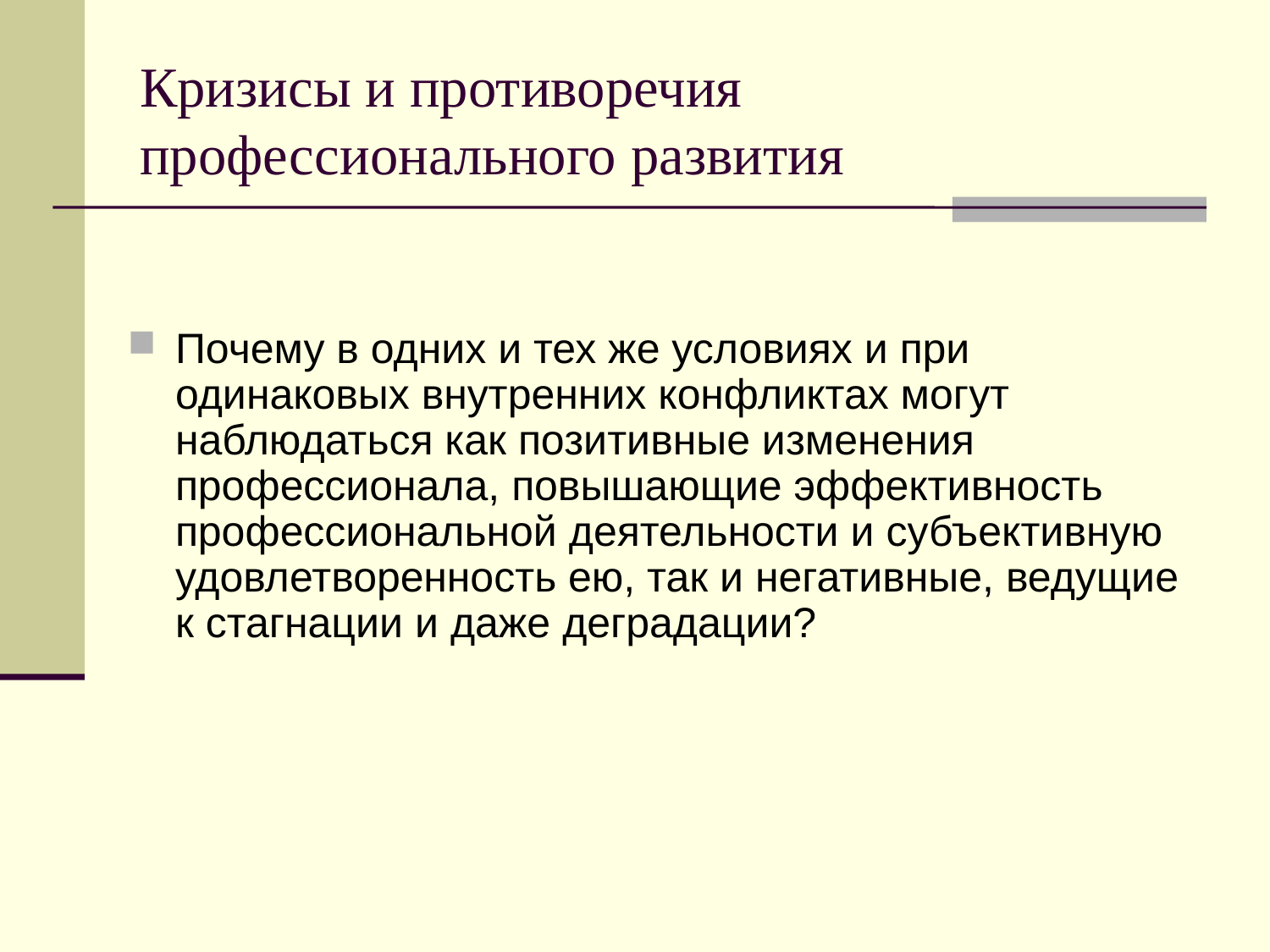

# Кризисы и противоречия профессионального развития

Почему в одних и тех же условиях и при одинаковых внутренних конфликтах могут наблюдаться как позитивные изменения профессионала, повышающие эффективность профессиональной деятельности и субъективную удовлетворенность ею, так и негативные, ведущие к стагнации и даже деградации?